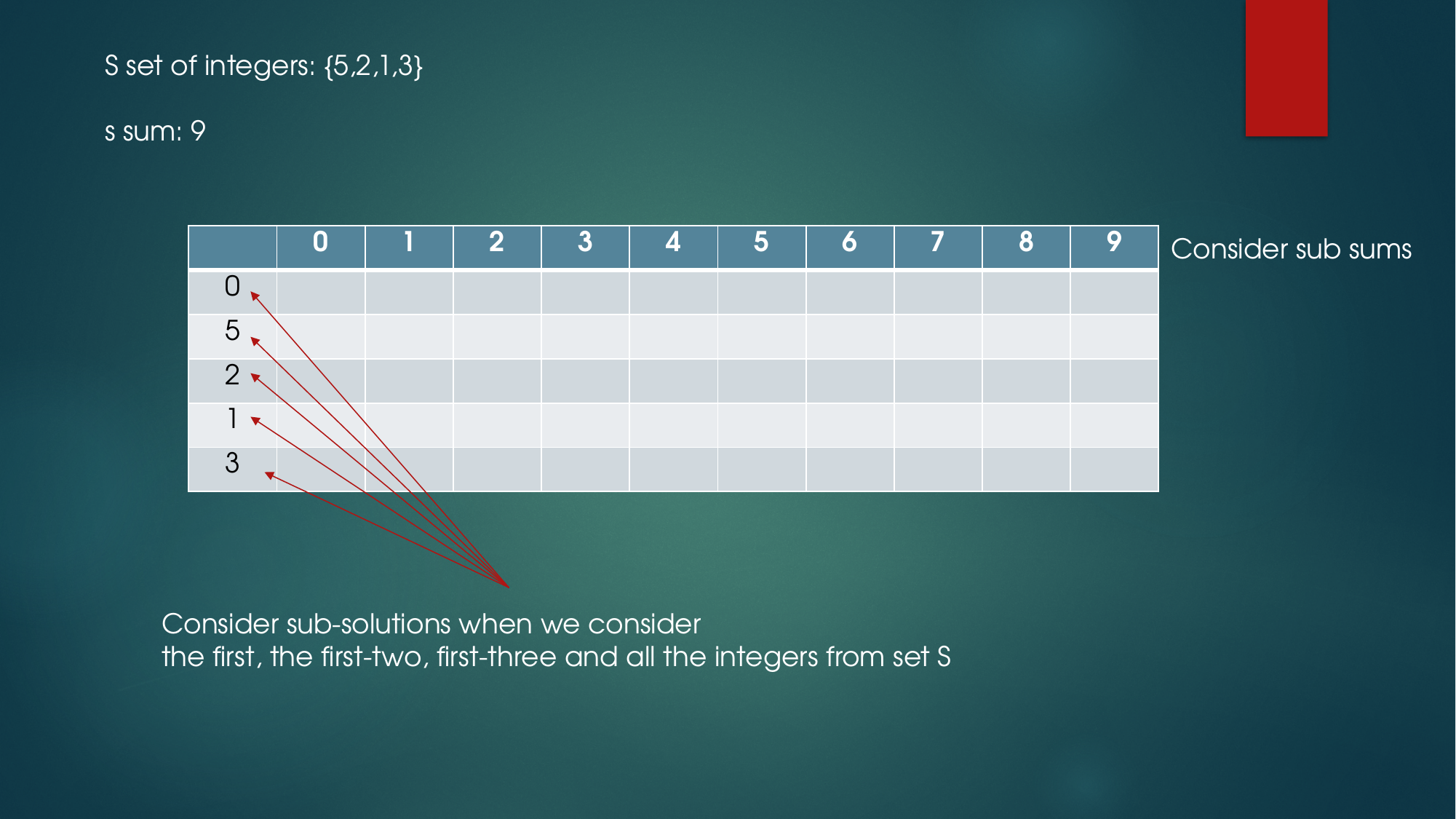

S set of integers: {5,2,1,3}

s sum: 9
|  | 0 | 1 | 2 | 3 | 4 | 5 | 6 | 7 | 8 | 9 |
| --- | --- | --- | --- | --- | --- | --- | --- | --- | --- | --- |
| 0 |  |  |  |  |  |  |  |  |  |  |
| 5 |  |  |  |  |  |  |  |  |  |  |
| 2 |  |  |  |  |  |  |  |  |  |  |
| 1 |  |  |  |  |  |  |  |  |  |  |
| 3 |  |  |  |  |  |  |  |  |  |  |
Consider sub sums
Consider sub-solutions when we consider
the first, the first-two, first-three and all the integers from set S